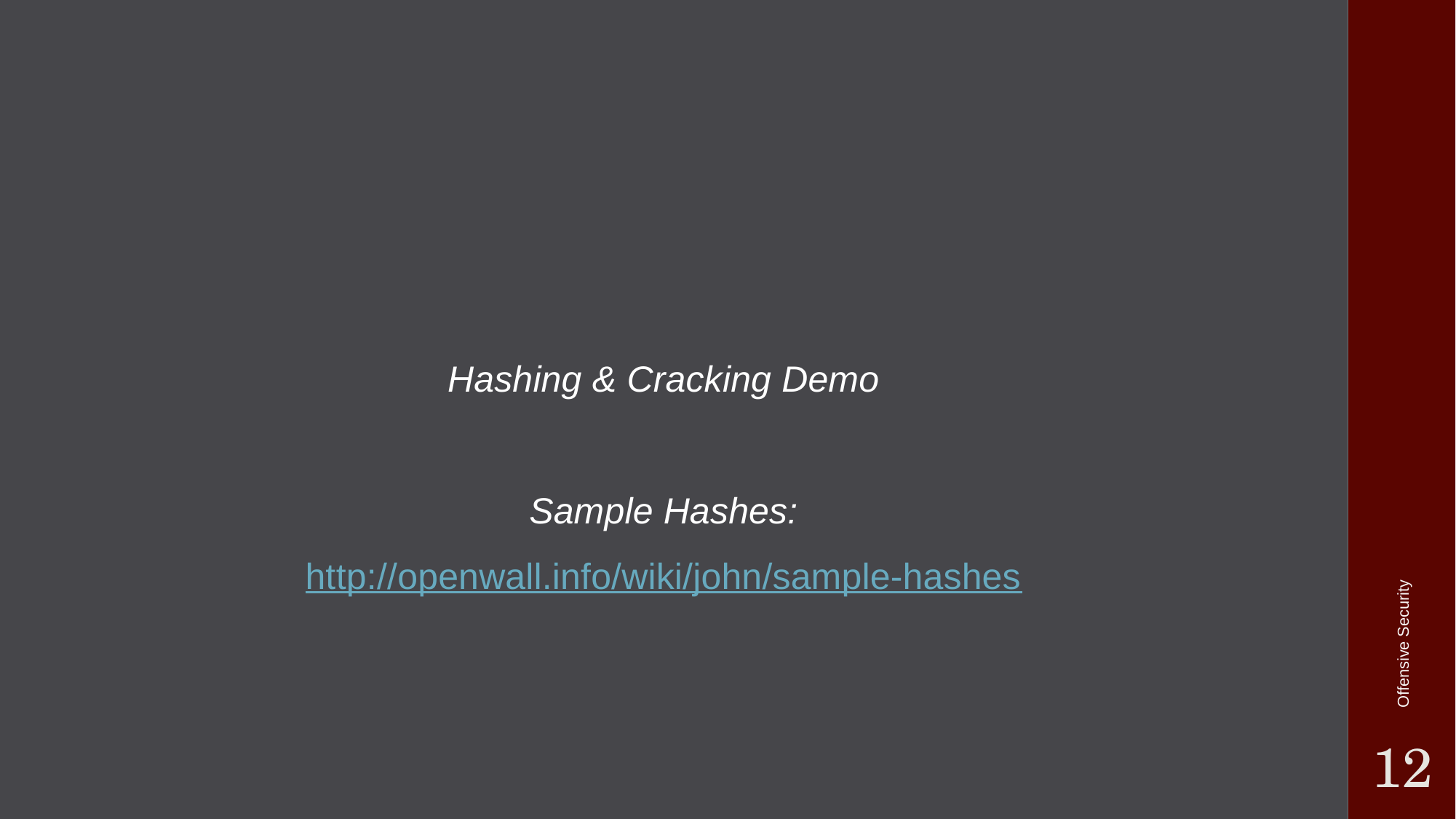

Hashing & Cracking Demo

Sample Hashes:
http://openwall.info/wiki/john/sample-hashes
Offensive Security
12